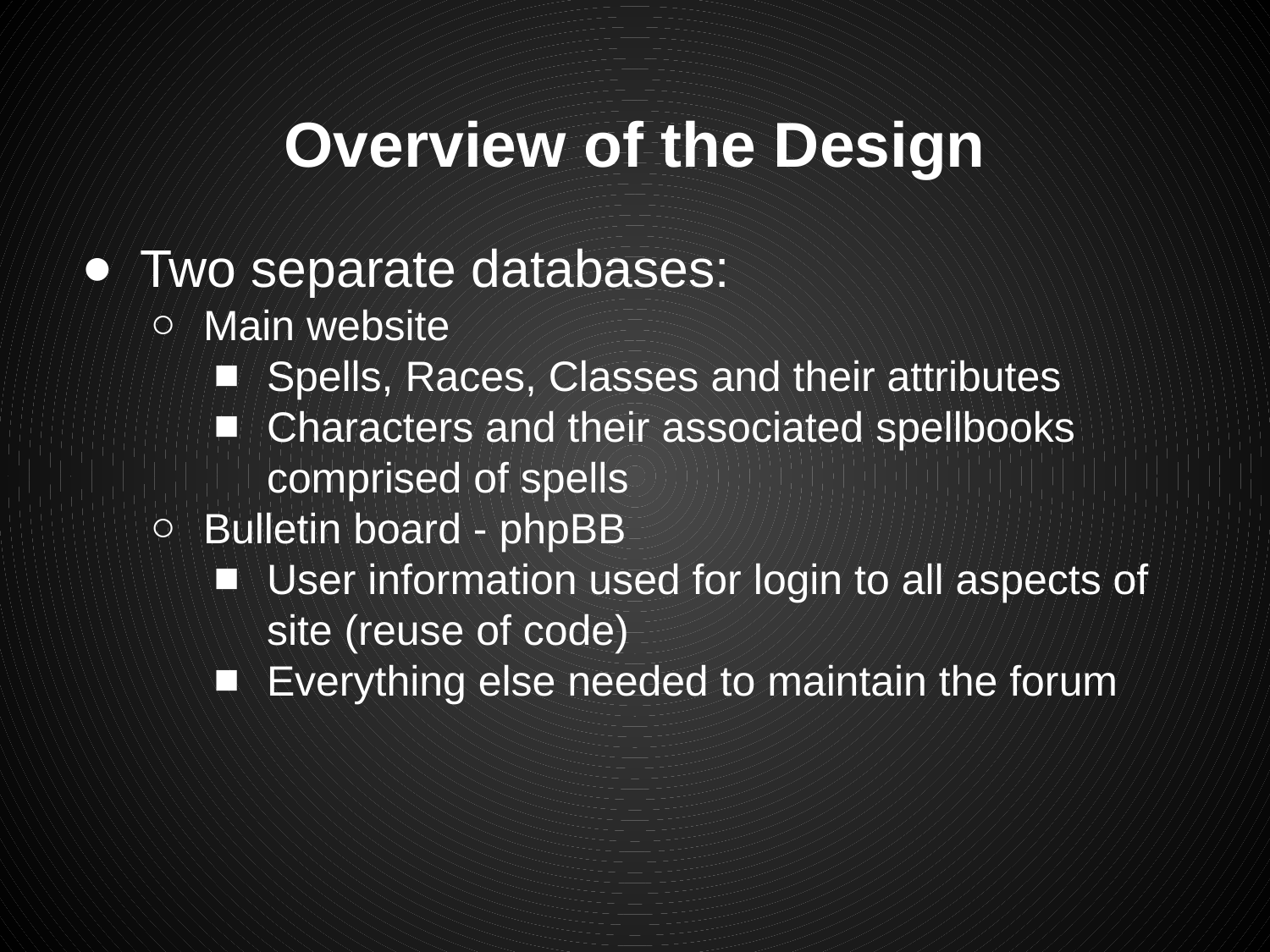

# Overview of the Design
Two separate databases:
Main website
Spells, Races, Classes and their attributes
Characters and their associated spellbooks comprised of spells
Bulletin board - phpBB
User information used for login to all aspects of site (reuse of code)
Everything else needed to maintain the forum